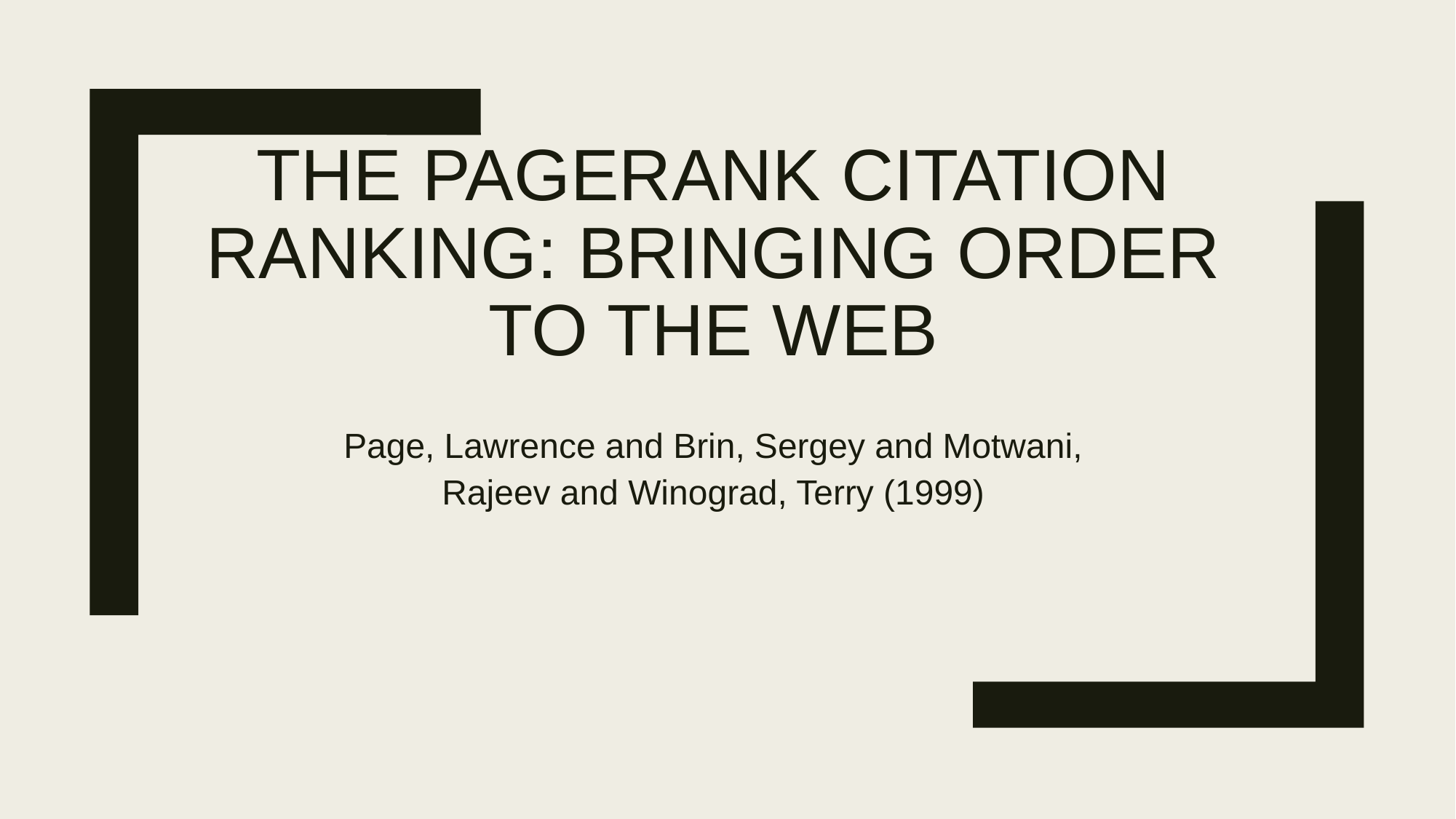

# The Pagerank citation ranking: Bringing order to the web
Page, Lawrence and Brin, Sergey and Motwani, Rajeev and Winograd, Terry (1999)